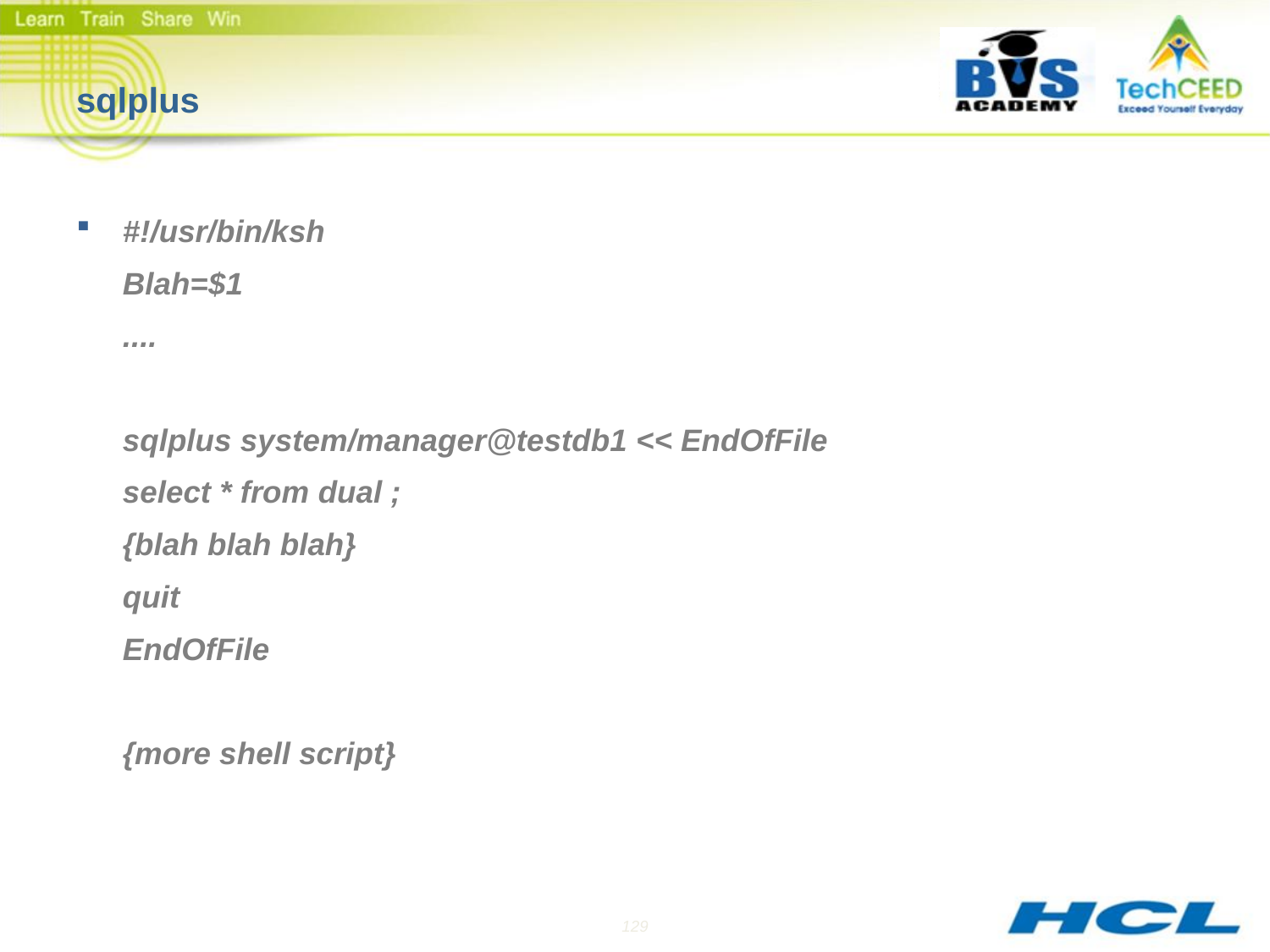

# sqlplus
#!/usr/bin/ksh
Blah=$1
....
sqlplus system/manager@testdb1 << EndOfFile
select * from dual ;
{blah blah blah}
quit
EndOfFile
{more shell script}
129